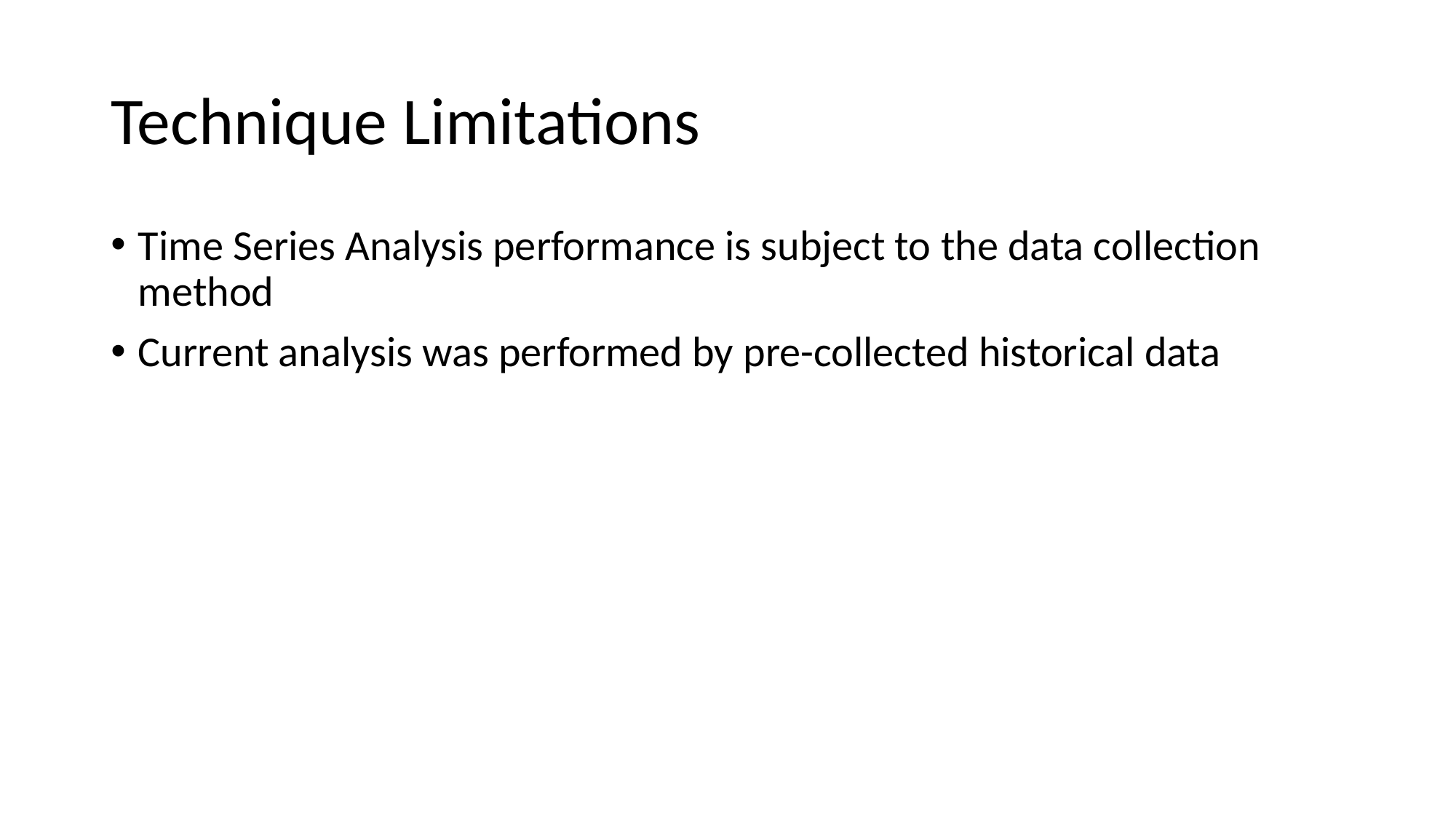

# Technique Limitations
Time Series Analysis performance is subject to the data collection method
Current analysis was performed by pre-collected historical data